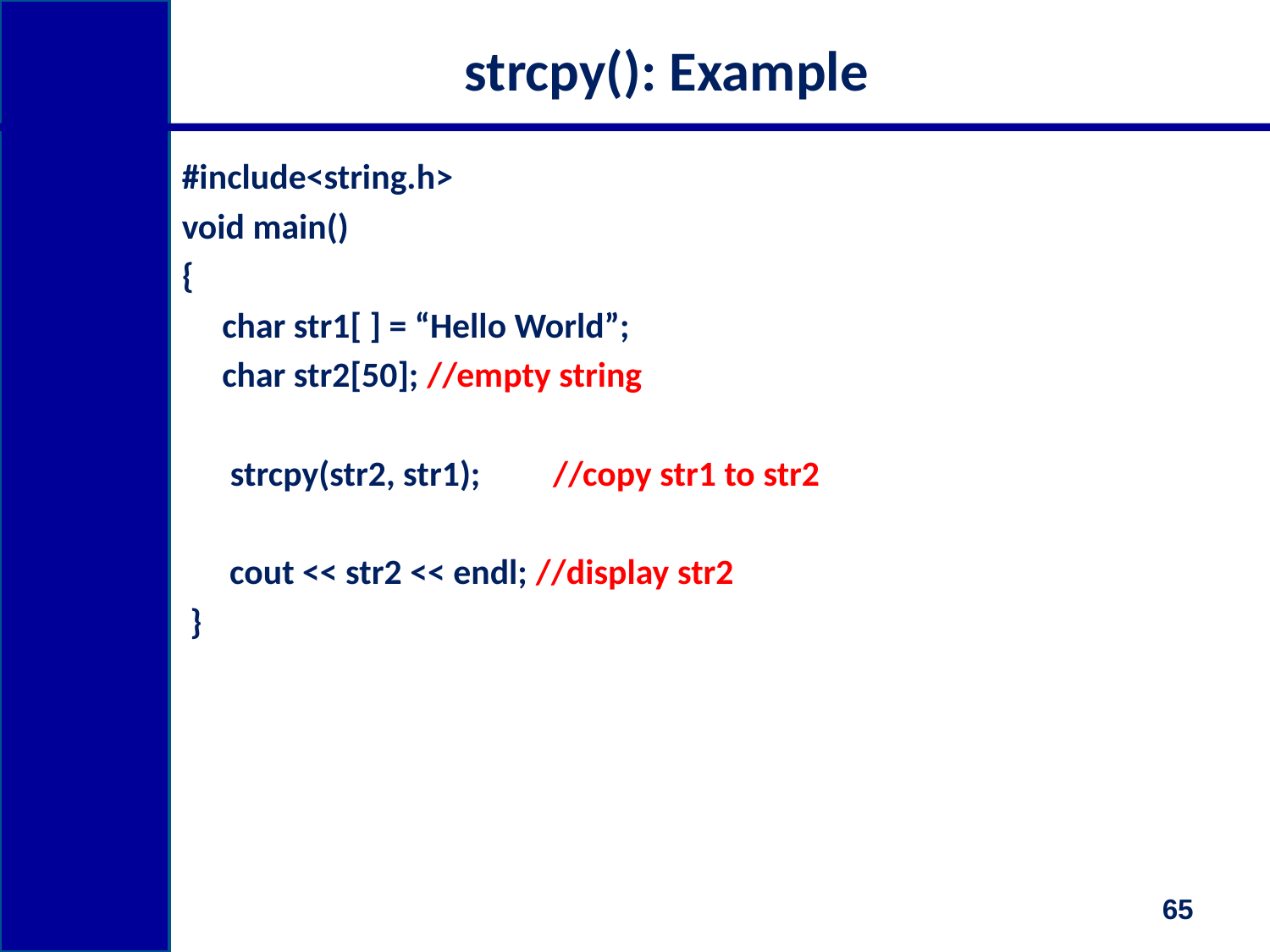

# strcpy(): Example
#include<string.h>
void main()
{
     char str1[ ] = “Hello World”;
     char str2[50]; //empty string

      strcpy(str2, str1);         //copy str1 to str2

	cout << str2 << endl; //display str2
 }
65